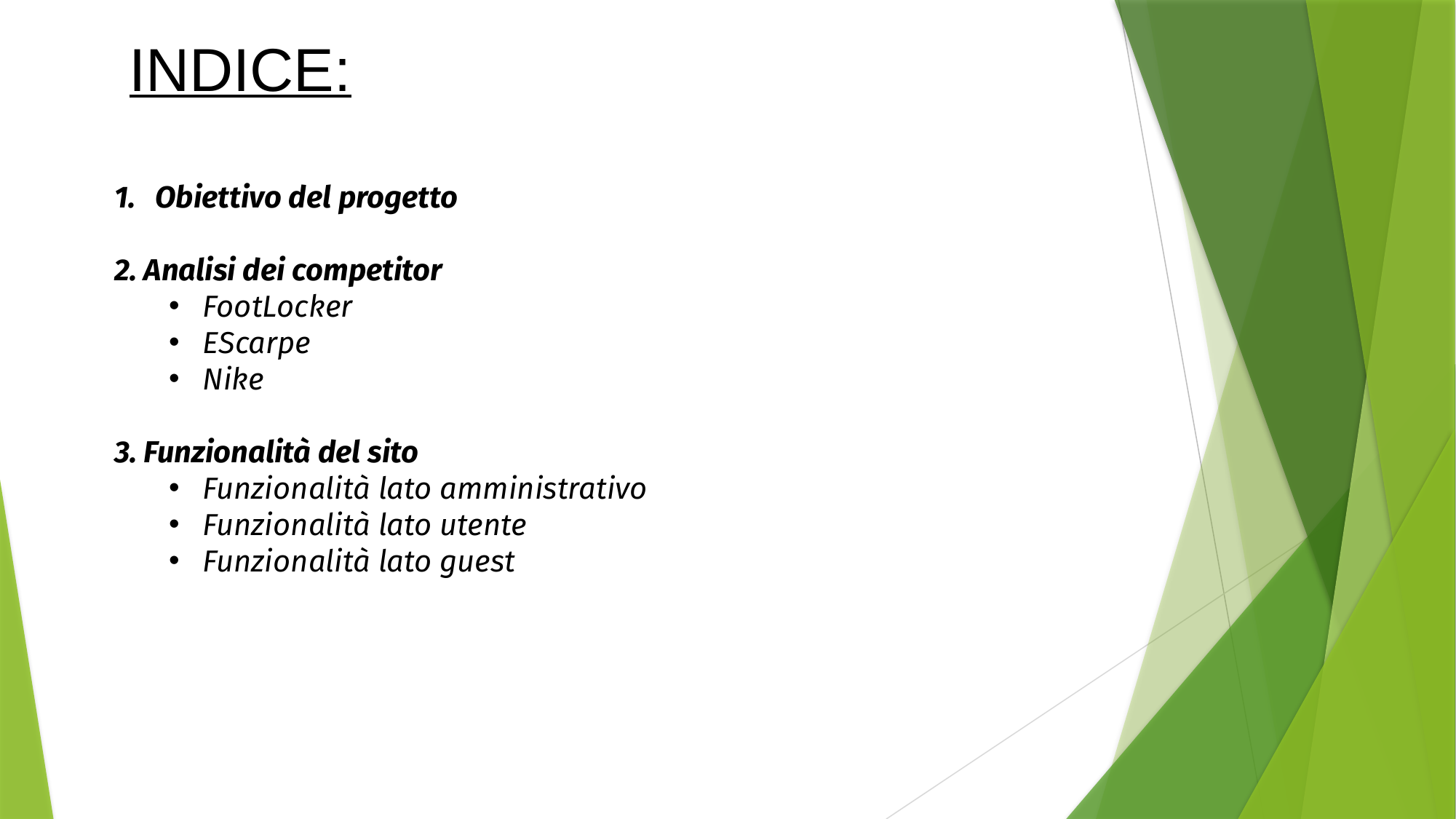

INDICE:

Obiettivo del progetto

2. Analisi dei competitor
FootLocker
EScarpe
Nike

3. Funzionalità del sito
Funzionalità lato amministrativo
Funzionalità lato utente
Funzionalità lato guest